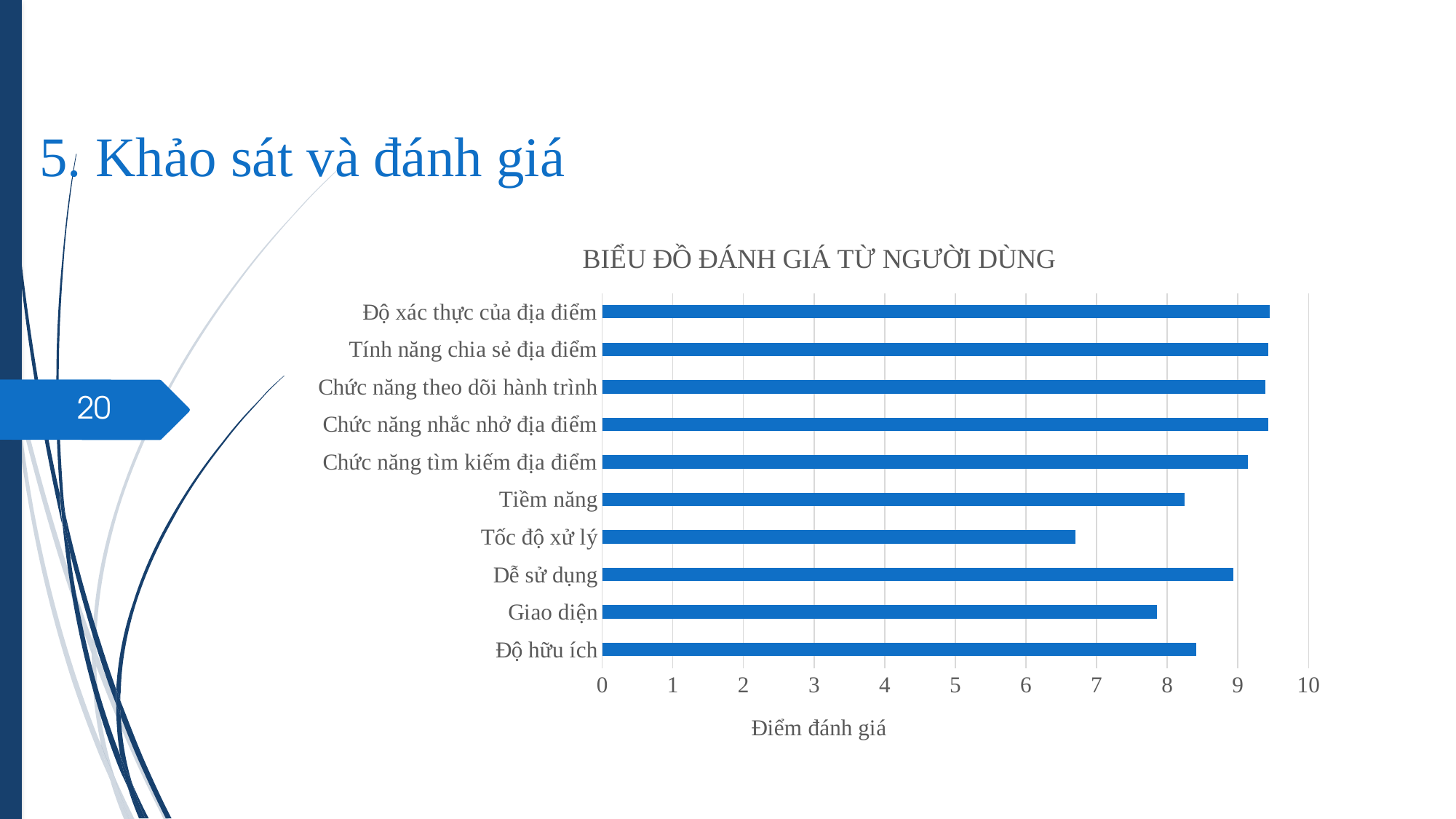

# 5. Khảo sát và đánh giá

### Chart: BIỂU ĐỒ ĐÁNH GIÁ TỪ NGƯỜI DÙNG

| Category |  |
|---|---|
| Độ hữu ích | 8.41025641025641 |
| Giao diện | 7.851495726495726 |
| Dễ sử dụng | 8.933760683760685 |
| Tốc độ xử lý | 6.70405982905983 |
| Tiềm năng | 8.245726495726496 |
| Chức năng tìm kiếm địa điểm | 9.142857142857142 |
| Chức năng nhắc nhở địa điểm | 9.428571428571429 |
| Chức năng theo dõi hành trình | 9.387755102040817 |
| Tính năng chia sẻ địa điểm | 9.428571428571429 |
| Độ xác thực của địa điểm | 9.448979591836734 |
20